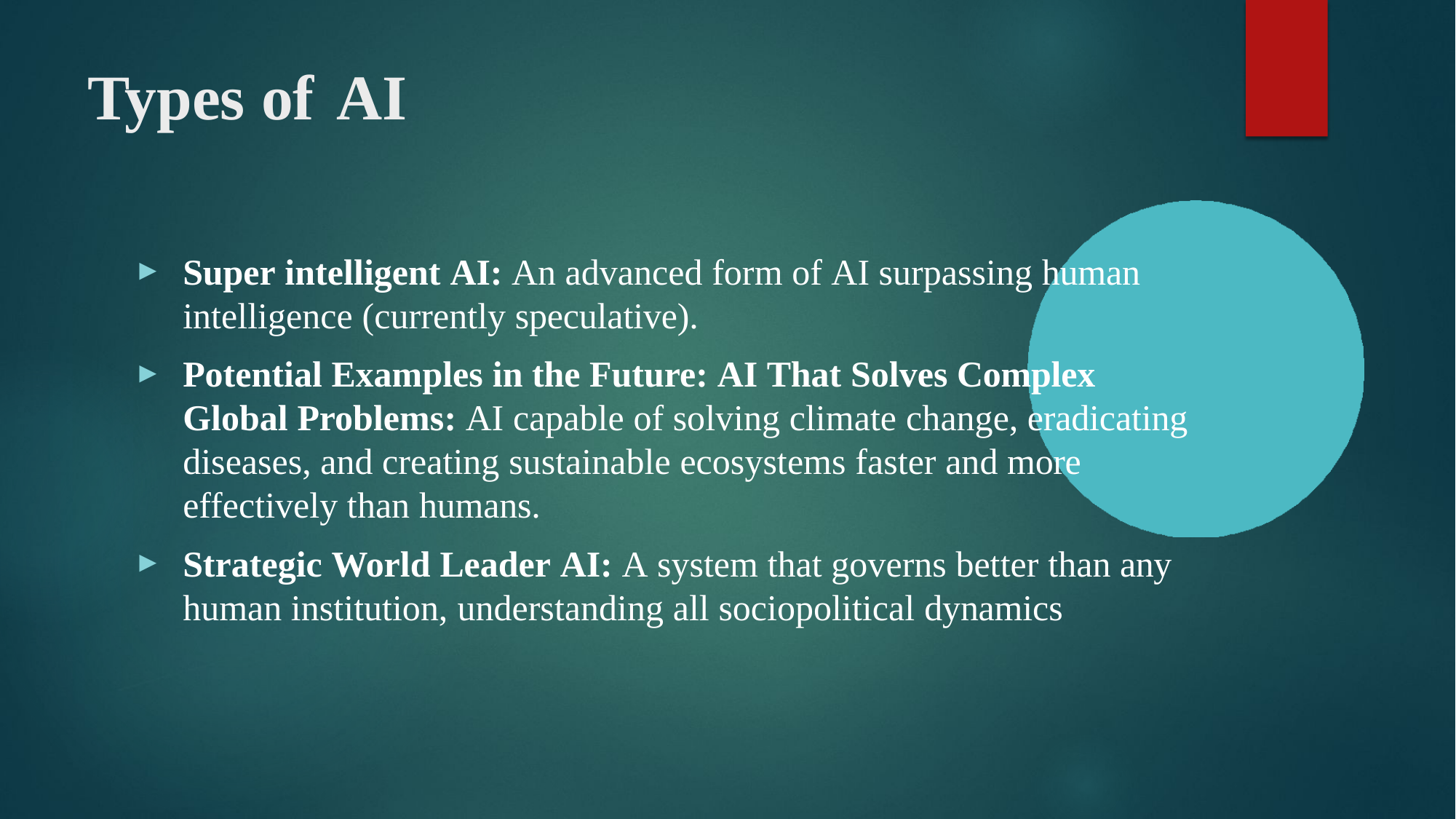

# Types of	AI
Super intelligent AI: An advanced form of AI surpassing human intelligence (currently speculative).
Potential Examples in the Future: AI That Solves Complex Global Problems: AI capable of solving climate change, eradicating diseases, and creating sustainable ecosystems faster and more effectively than humans.
Strategic World Leader AI: A system that governs better than any human institution, understanding all sociopolitical dynamics